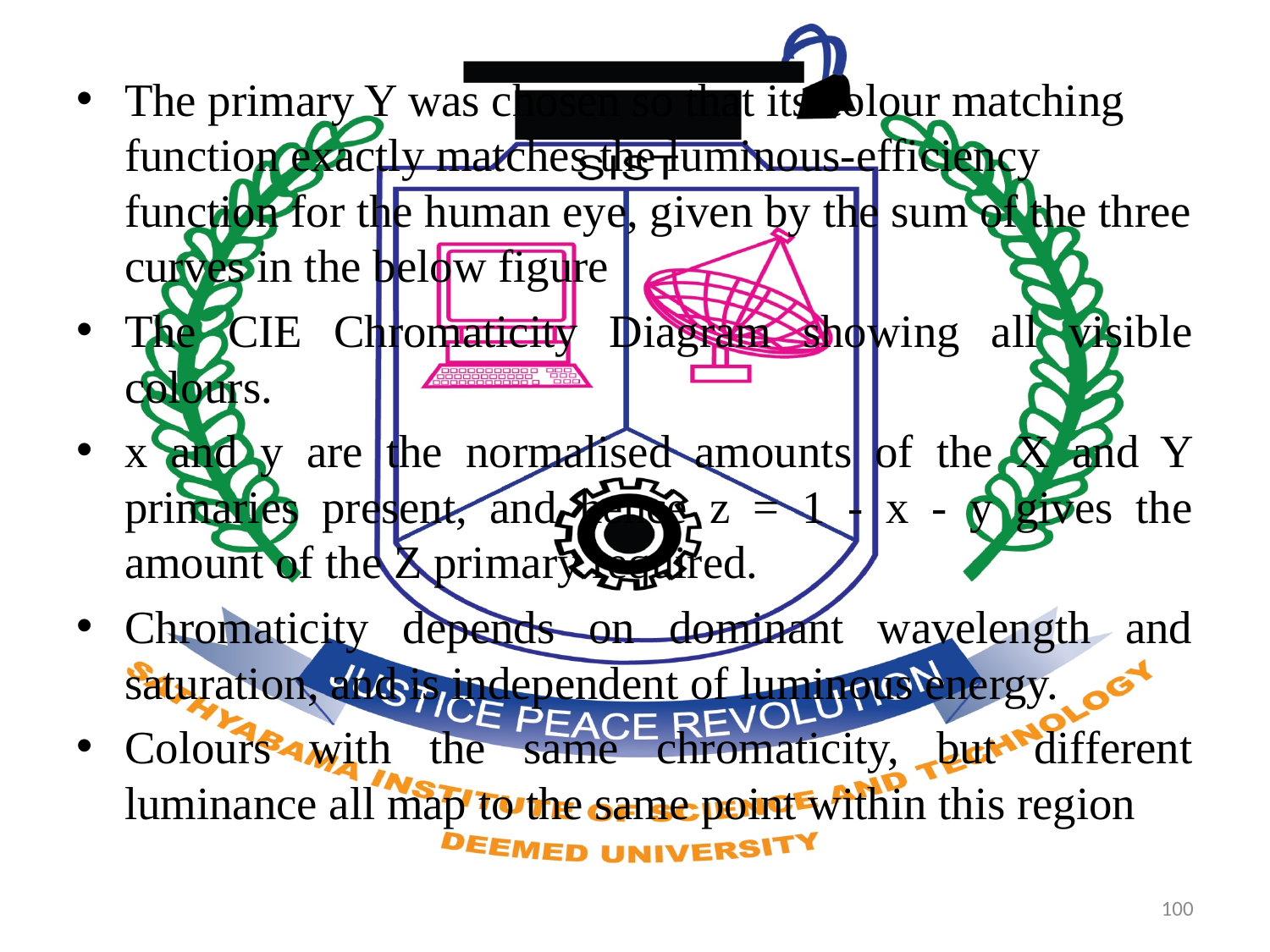

The primary Y was chosen so that its colour matching function exactly matches the luminous-efficiency function for the human eye, given by the sum of the three curves in the below figure
The CIE Chromaticity Diagram showing all visible colours.
x and y are the normalised amounts of the X and Y primaries present, and hence z = 1 - x - y gives the amount of the Z primary required.
Chromaticity depends on dominant wavelength and saturation, and is independent of luminous energy.
Colours with the same chromaticity, but different luminance all map to the same point within this region

100